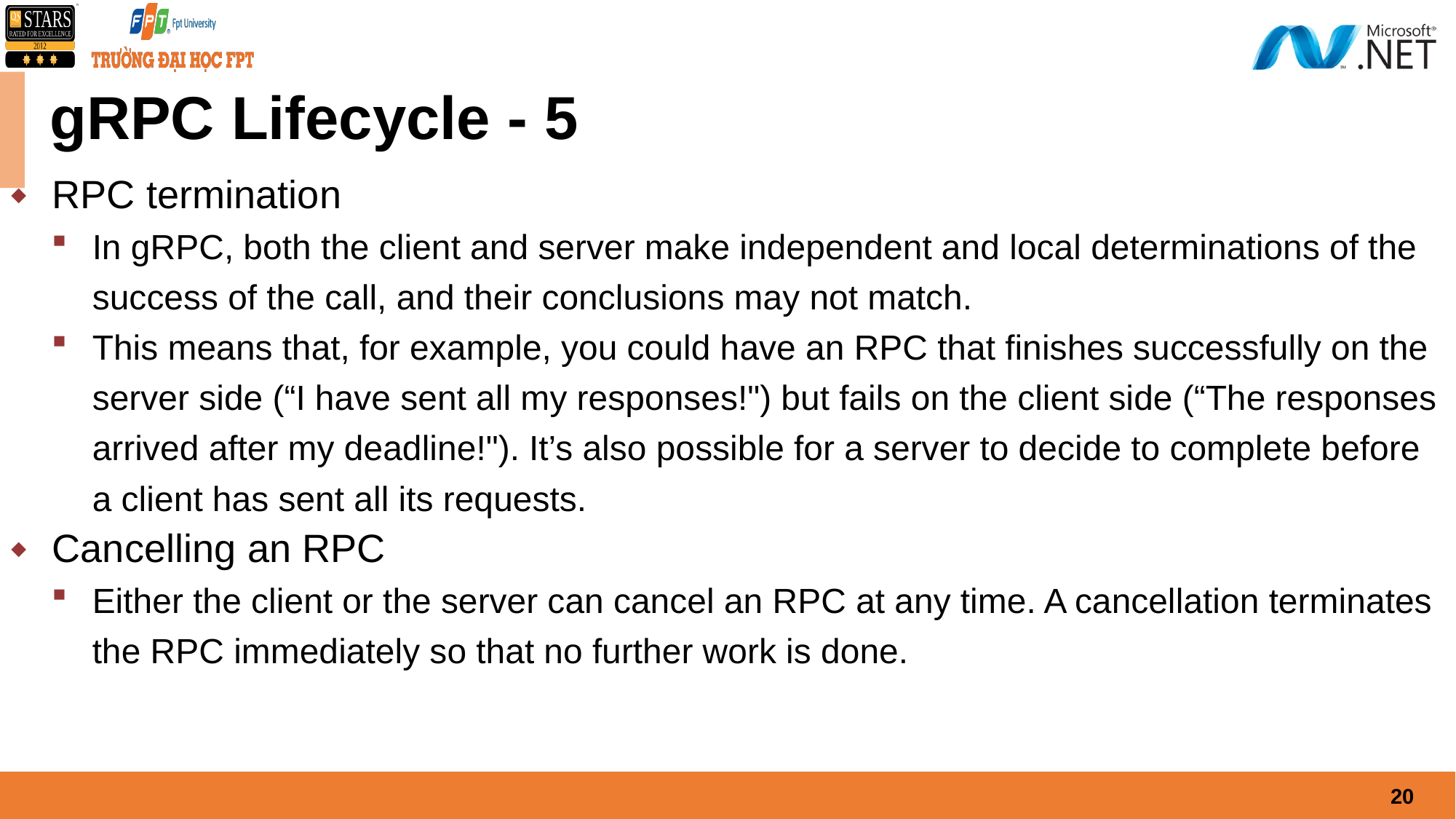

# gRPC Lifecycle - 5
RPC termination
In gRPC, both the client and server make independent and local determinations of the success of the call, and their conclusions may not match.
This means that, for example, you could have an RPC that finishes successfully on the server side (“I have sent all my responses!") but fails on the client side (“The responses arrived after my deadline!"). It’s also possible for a server to decide to complete before a client has sent all its requests.
Cancelling an RPC
Either the client or the server can cancel an RPC at any time. A cancellation terminates the RPC immediately so that no further work is done.
20